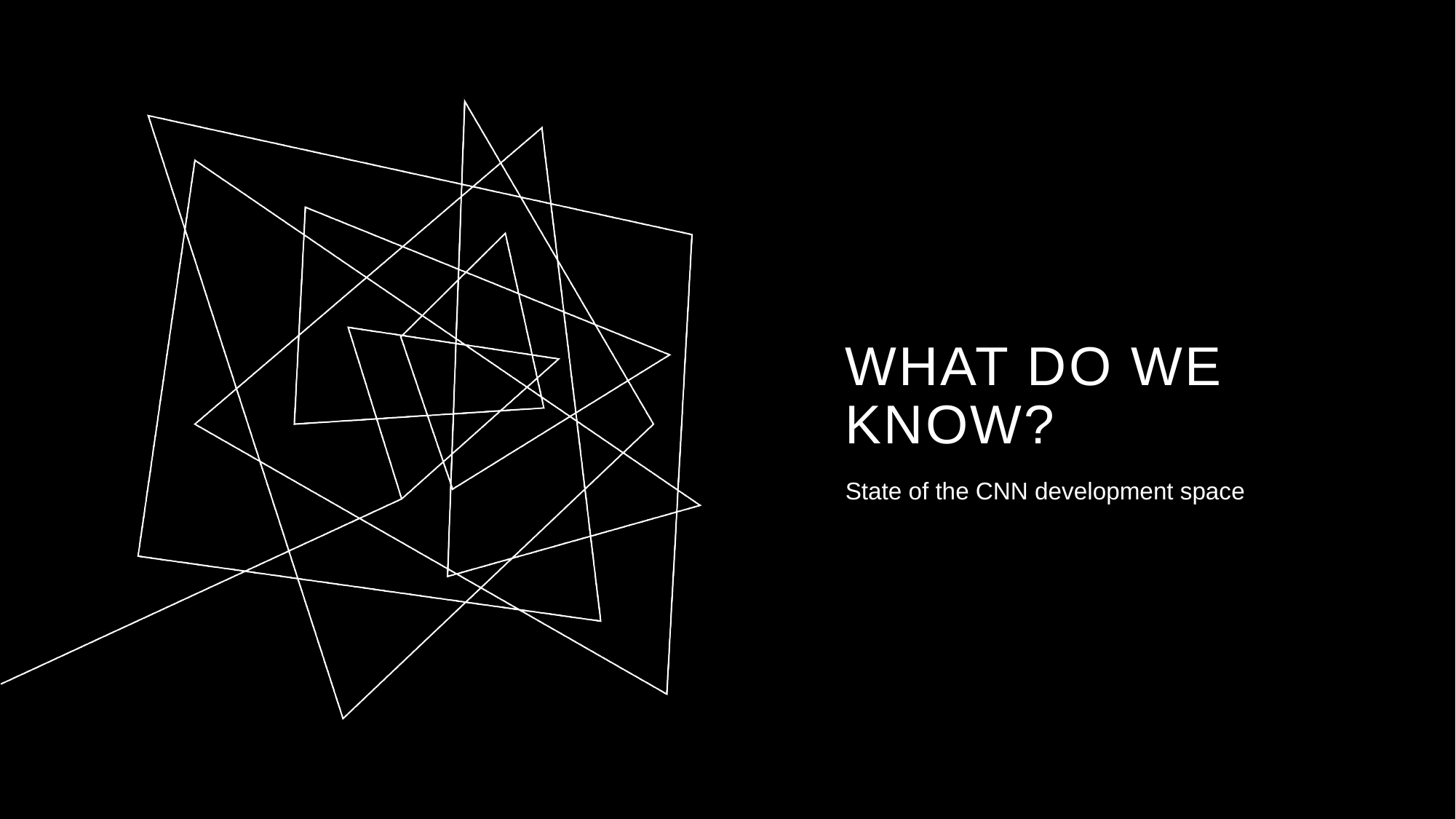

# What do we know?
State of the CNN development space